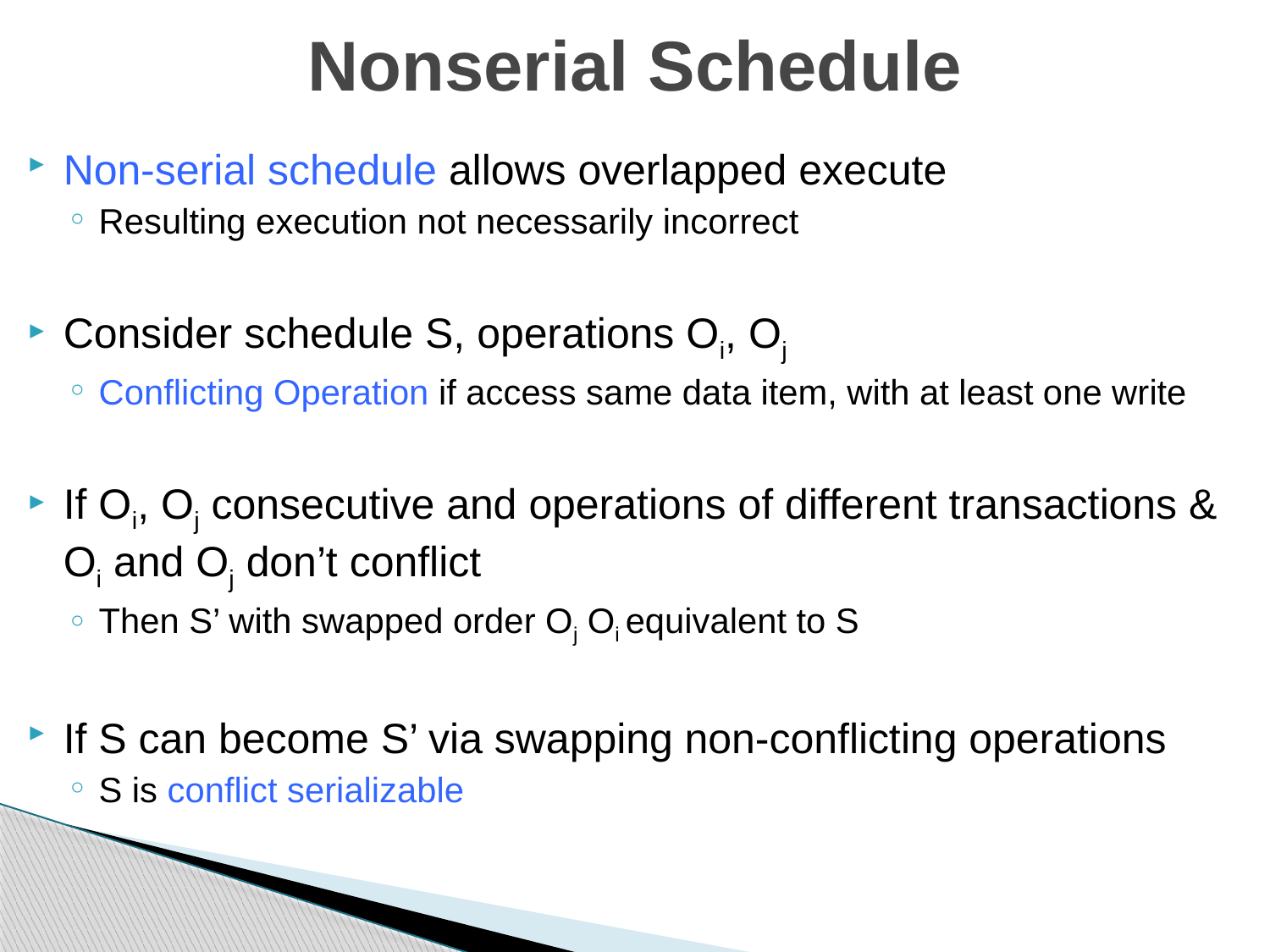

# Nonserial Schedule
Non-serial schedule allows overlapped execute
Resulting execution not necessarily incorrect

Consider schedule S, operations Oi, Oj
Conflicting Operation if access same data item, with at least one write

If Oi, Oj consecutive and operations of different transactions & Oi and Oj don’t conflict
Then S’ with swapped order Oj Oi equivalent to S

If S can become S’ via swapping non-conflicting operations
S is conflict serializable